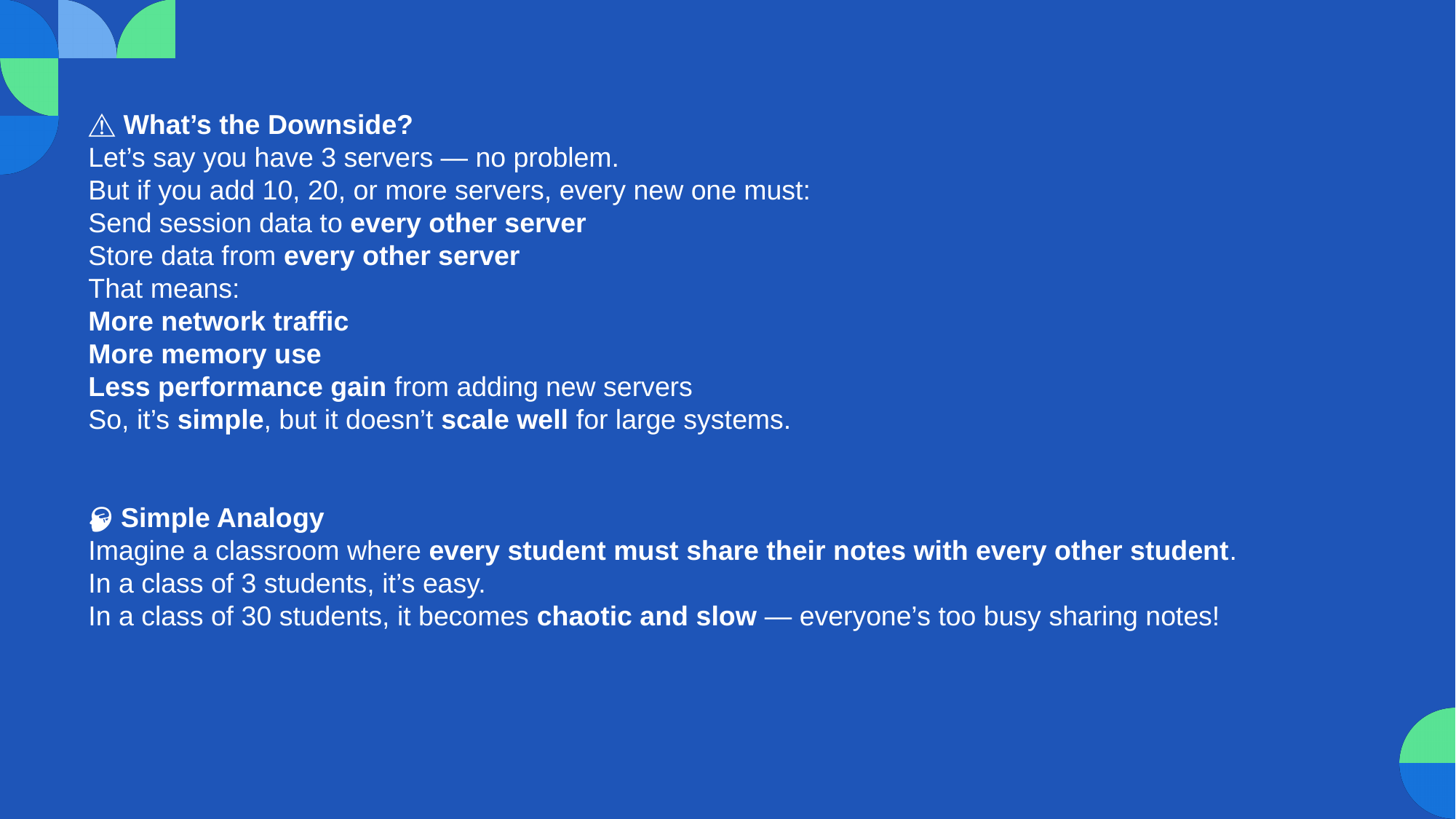

⚠️ What’s the Downside?
Let’s say you have 3 servers — no problem.
But if you add 10, 20, or more servers, every new one must:
Send session data to every other server
Store data from every other server
That means:
More network traffic
More memory use
Less performance gain from adding new servers
So, it’s simple, but it doesn’t scale well for large systems.

🧠 Simple Analogy
Imagine a classroom where every student must share their notes with every other student.
In a class of 3 students, it’s easy.
In a class of 30 students, it becomes chaotic and slow — everyone’s too busy sharing notes!